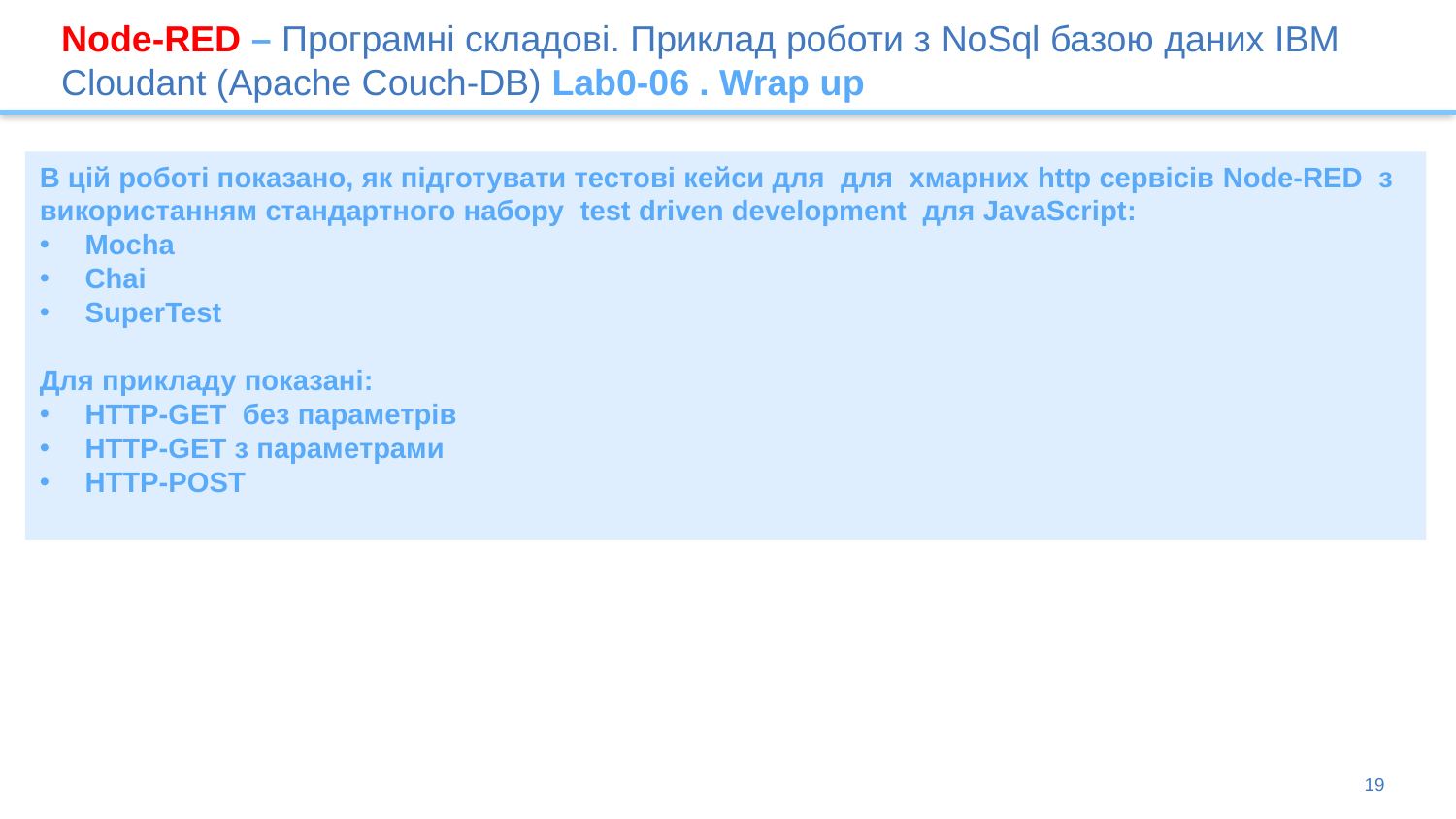

# Node-RED – Програмні складові. Приклад роботи з NoSql базою даних IBM Cloudant (Apache Couch-DB) Lab0-06 . Wrap up
В цій роботі показано, як підготувати тестові кейси для  для  хмарних http сервісів Node-RED  з використанням стандартного набору  test driven development  для JavaScript:
Mocha
Chai
SuperTest

Для прикладу показані:
HTTP-GET  без параметрів
HTTP-GET з параметрами
HTTP-POST